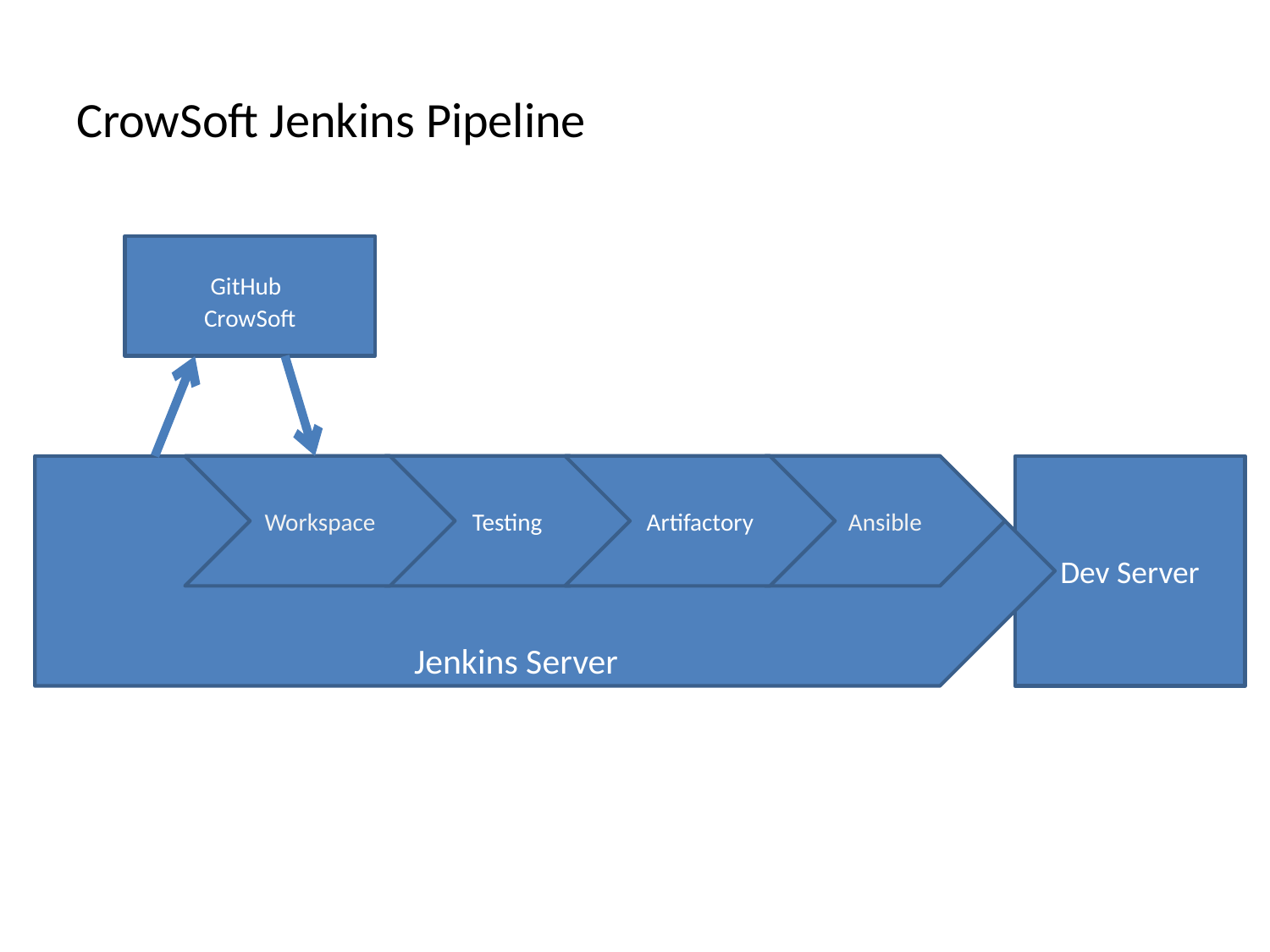

# CrowSoft Jenkins Pipeline
GitHub
CrowSoft

Jenkins Server
Workspace
Testing
Artifactory
Ansible
Dev Server